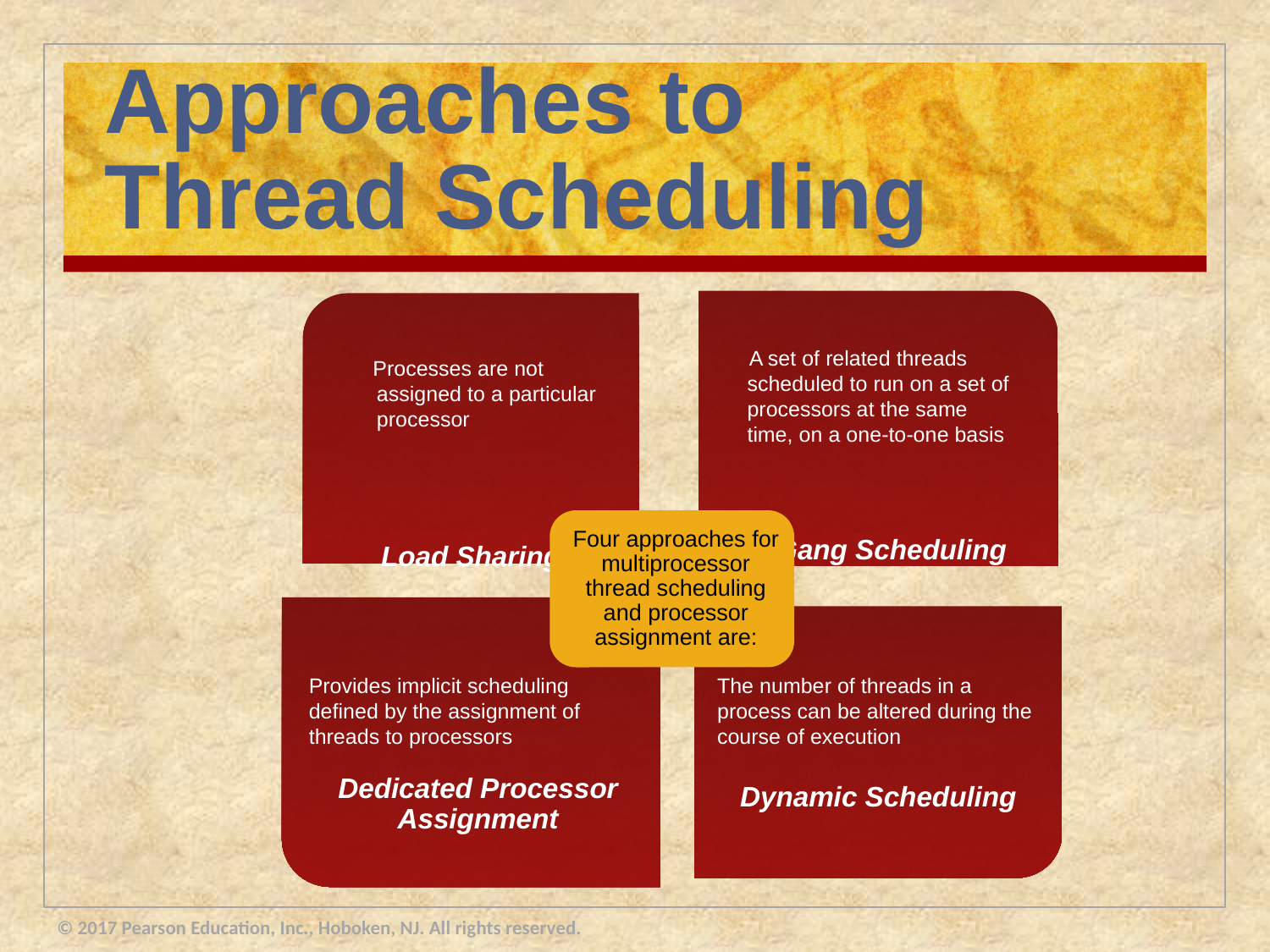

# Approaches to Thread Scheduling

Load Sharing

     Gang Scheduling

Dedicated Processor Assignment

Dynamic Scheduling
Four approaches for multiprocessor thread scheduling and processor assignment are:
       A set of related threads scheduled to run on a set of processors at the same time, on a one-to-one basis
      Processes are not assigned to a particular processor
Provides implicit scheduling defined by the assignment of threads to processors
The number of threads in a process can be altered during the course of execution
© 2017 Pearson Education, Inc., Hoboken, NJ. All rights reserved.